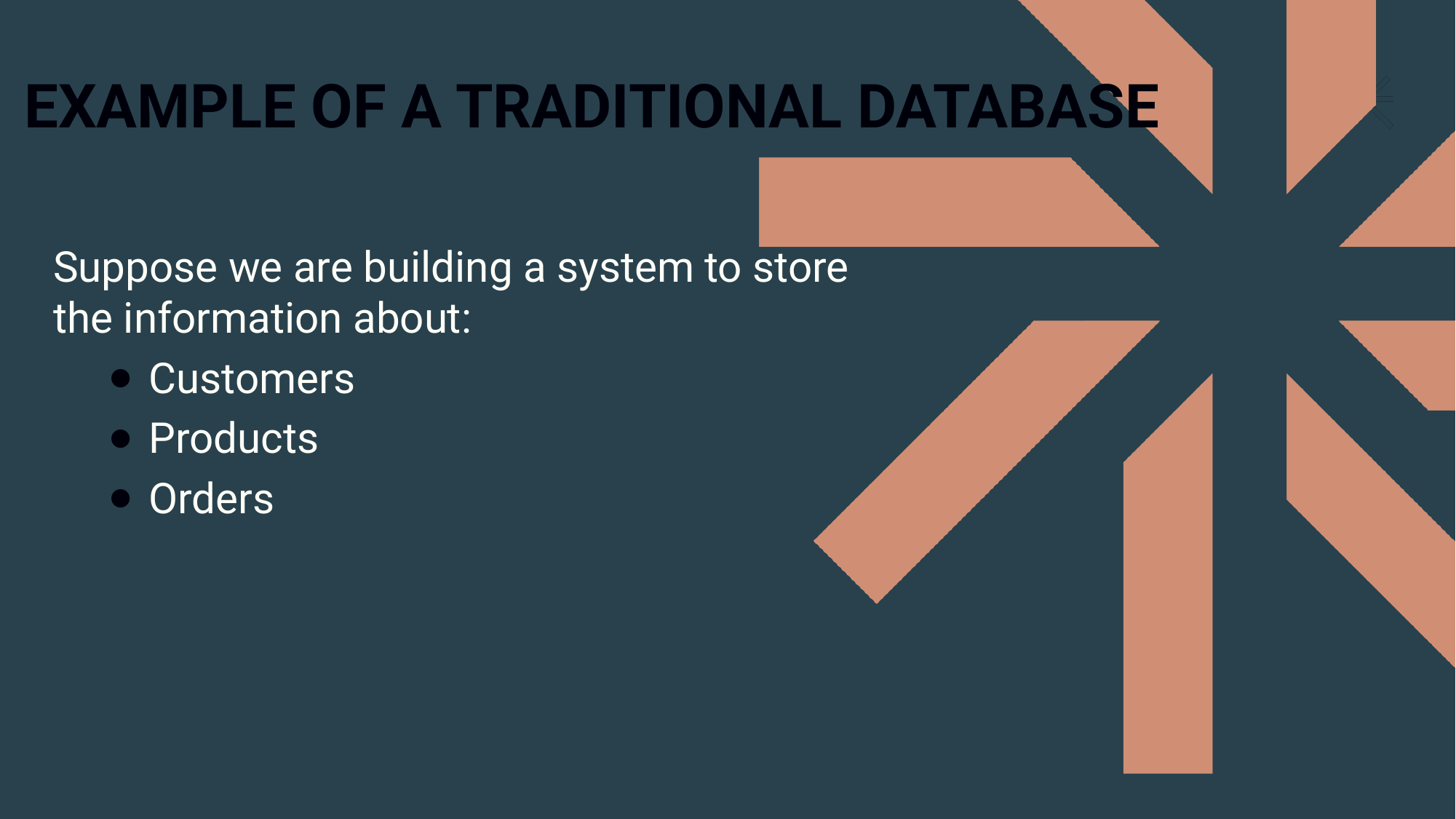

EXAMPLE OF A TRADITIONAL DATABASE
Suppose we are building a system to store the information about:
Customers
Products
Orders